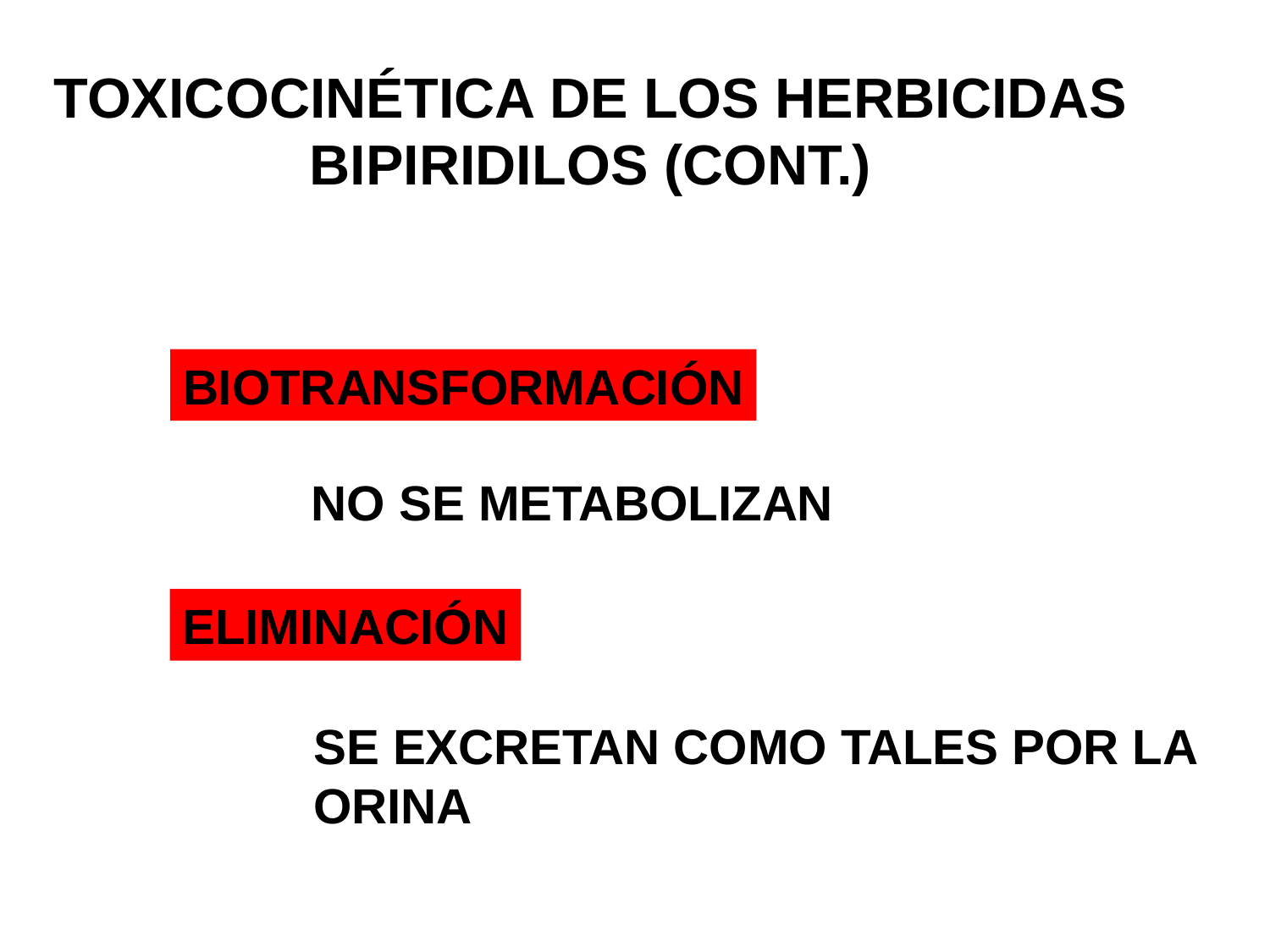

TOXICOCINÉTICA DE LOS HERBICIDAS
BIPIRIDILOS (CONT.)
BIOTRANSFORMACIÓN
NO SE METABOLIZAN
ELIMINACIÓN
SE EXCRETAN COMO TALES POR LA
ORINA